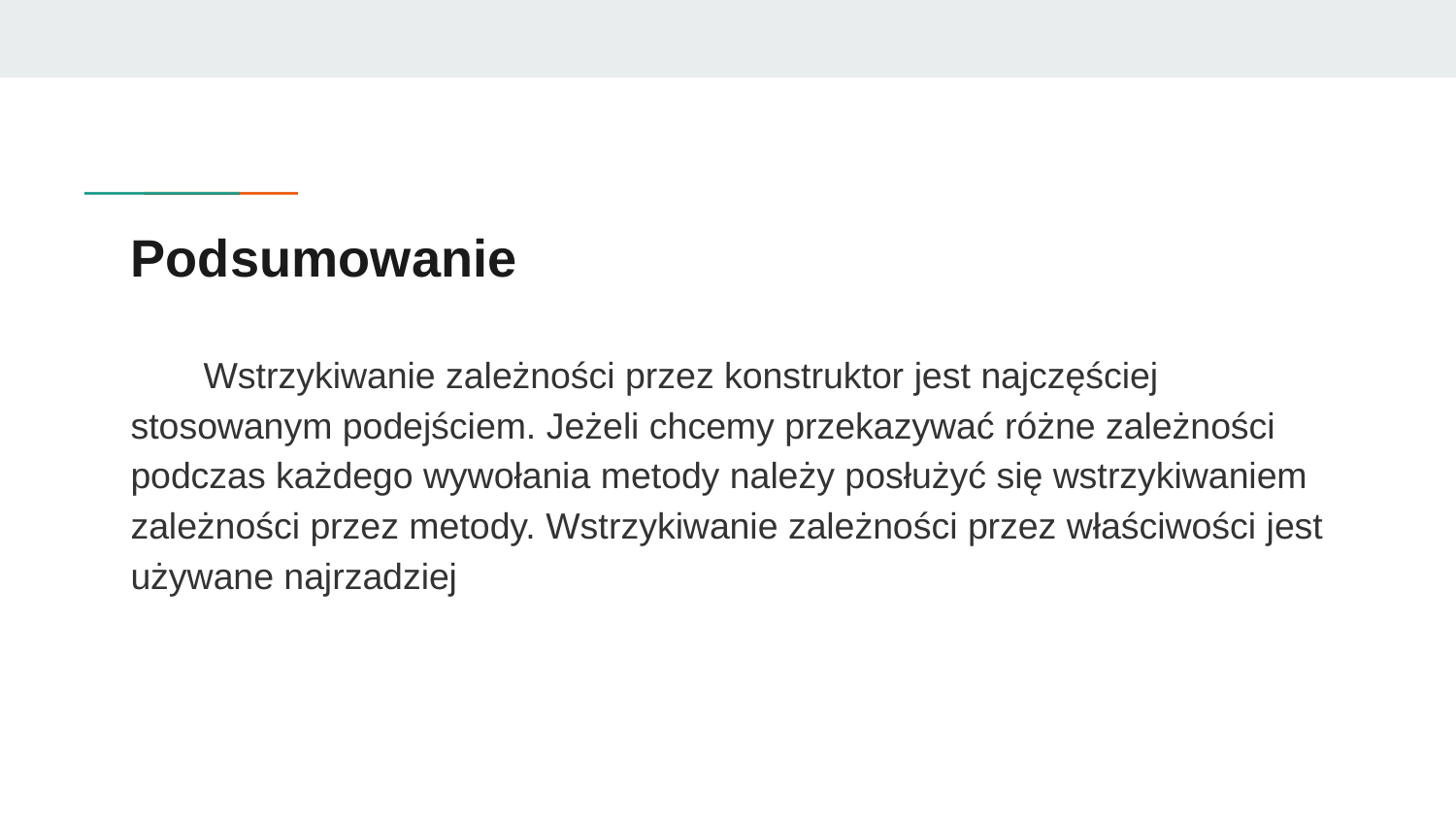

# Podsumowanie
Wstrzykiwanie zależności przez konstruktor jest najczęściej stosowanym podejściem. Jeżeli chcemy przekazywać różne zależności podczas każdego wywołania metody należy posłużyć się wstrzykiwaniem zależności przez metody. Wstrzykiwanie zależności przez właściwości jest używane najrzadziej